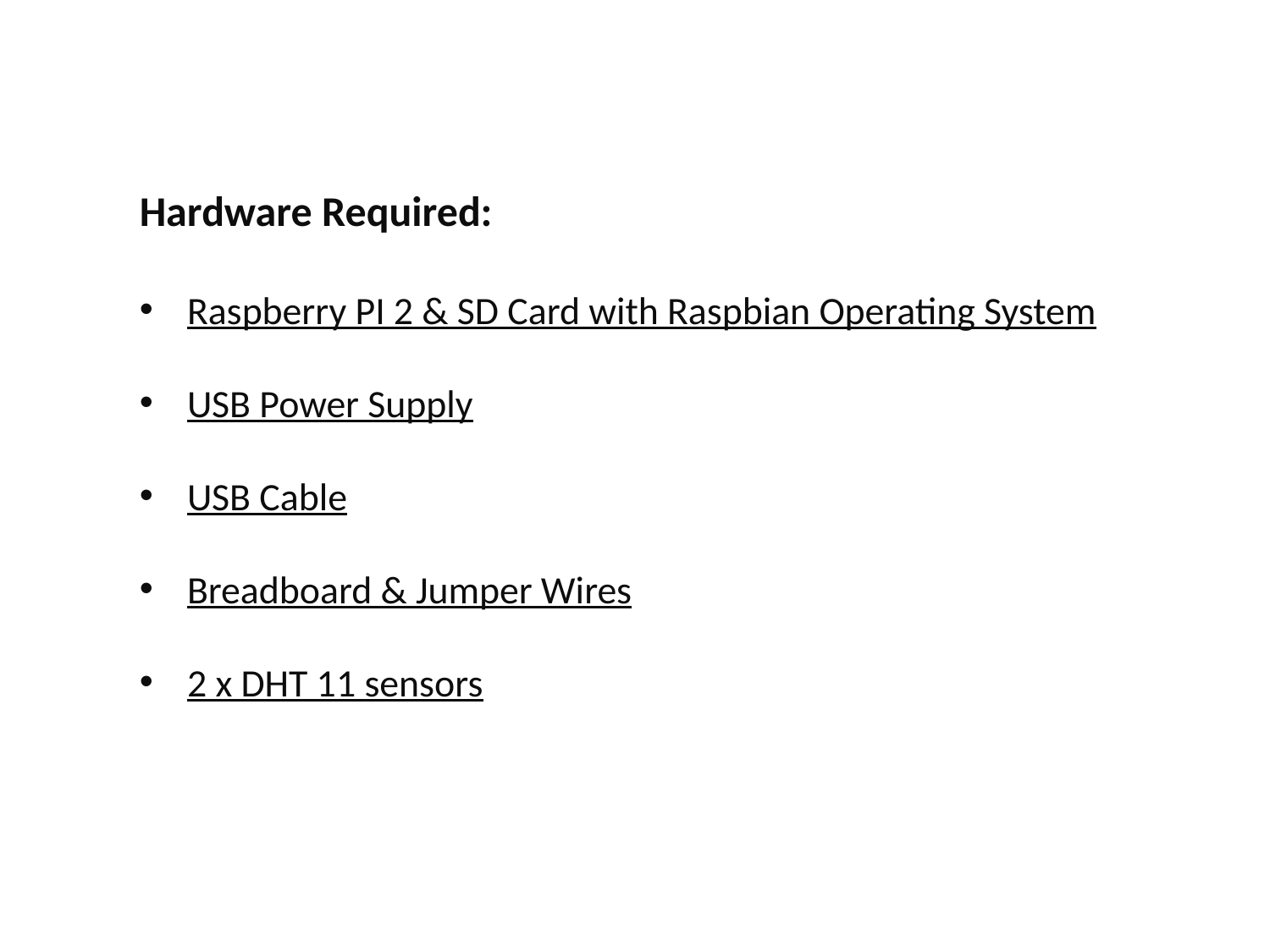

Hardware Required:

Raspberry PI 2 & SD Card with Raspbian Operating System

USB Power Supply

USB Cable

Breadboard & Jumper Wires

2 x DHT 11 sensors